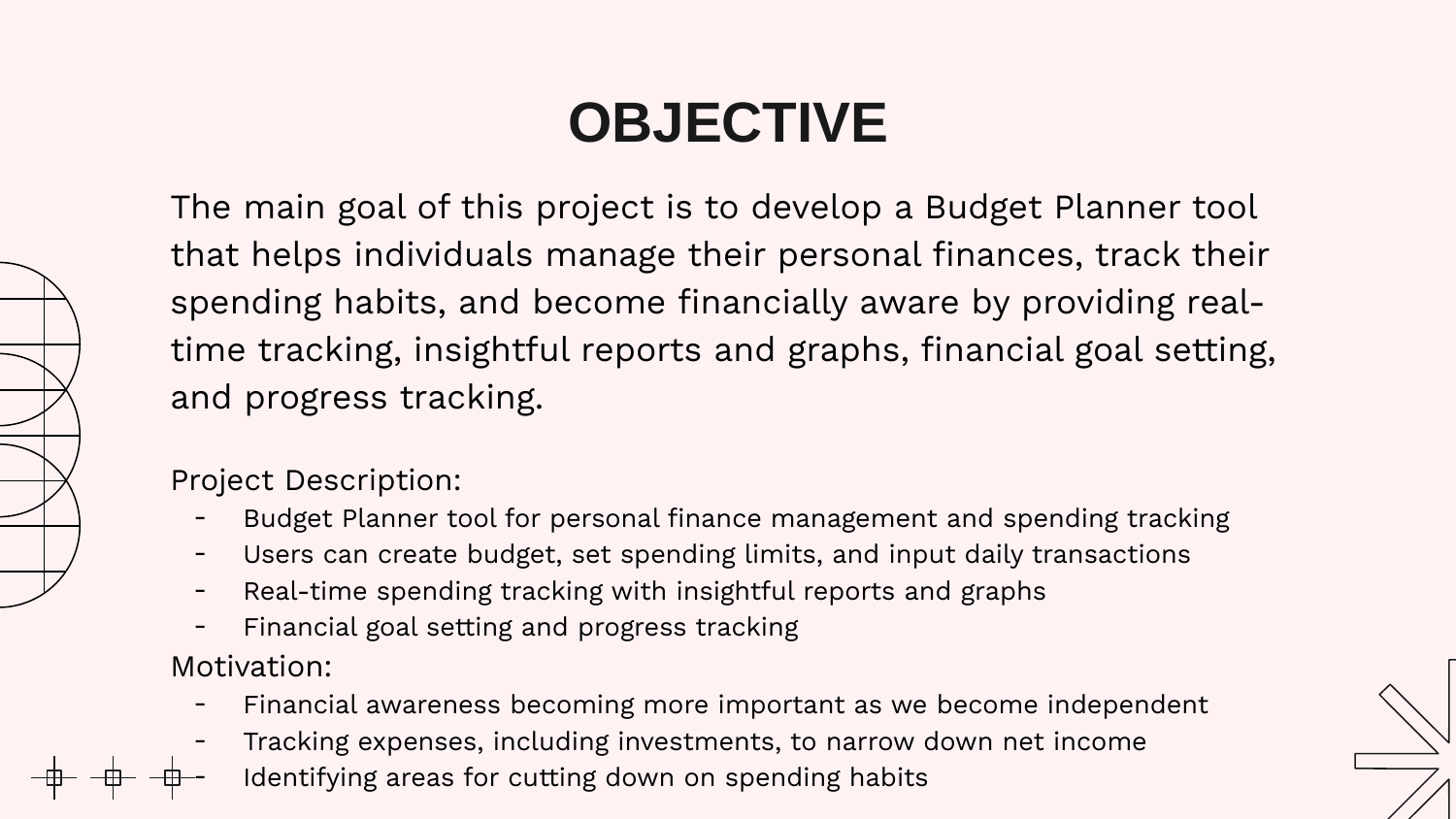

# OBJECTIVE
The main goal of this project is to develop a Budget Planner tool that helps individuals manage their personal finances, track their spending habits, and become financially aware by providing real-time tracking, insightful reports and graphs, financial goal setting, and progress tracking.

Project Description:
Budget Planner tool for personal finance management and spending tracking
Users can create budget, set spending limits, and input daily transactions
Real-time spending tracking with insightful reports and graphs
Financial goal setting and progress tracking
Motivation:
Financial awareness becoming more important as we become independent
Tracking expenses, including investments, to narrow down net income
Identifying areas for cutting down on spending habits